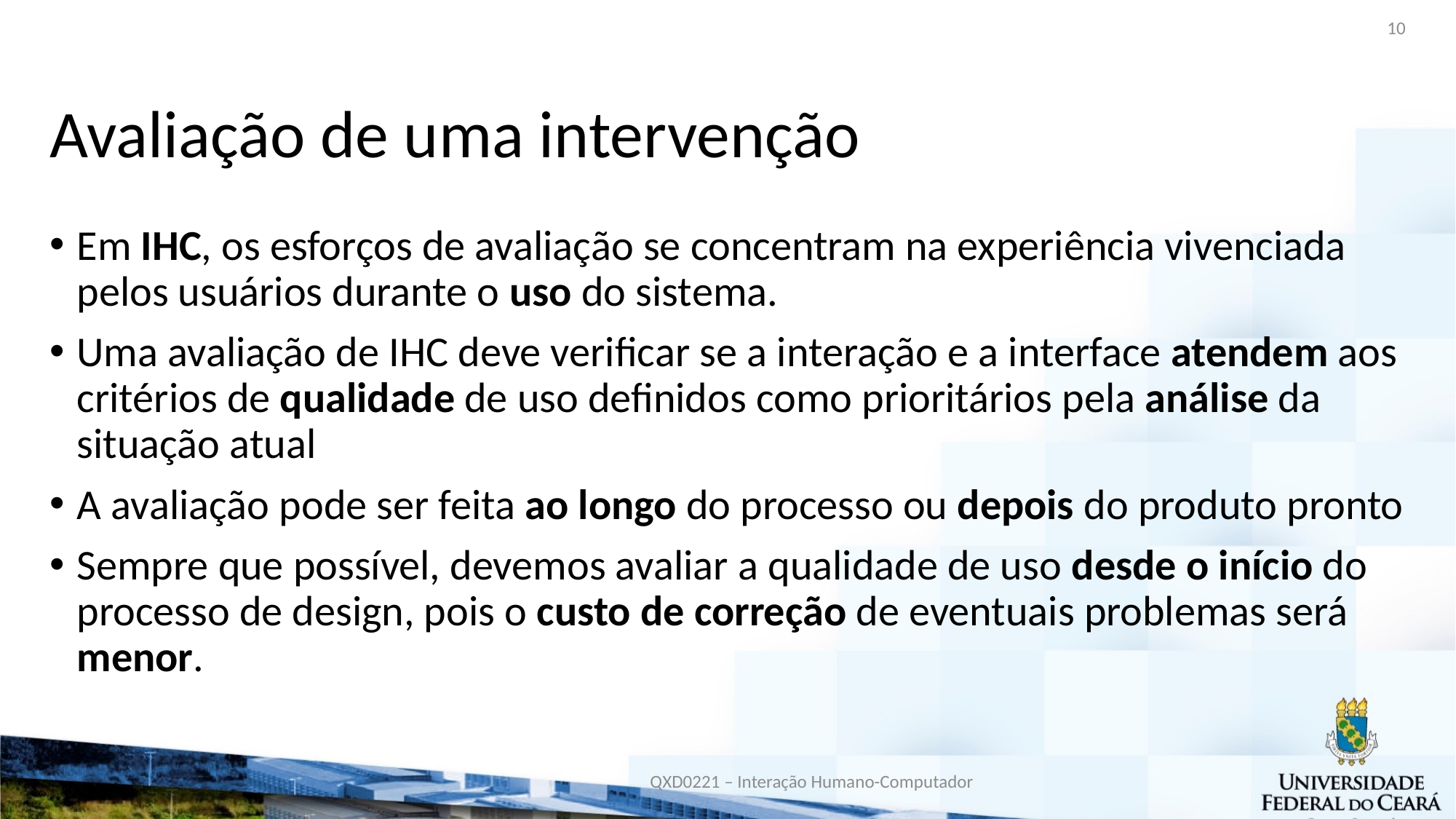

10
# Avaliação de uma intervenção
Em IHC, os esforços de avaliação se concentram na experiência vivenciada pelos usuários durante o uso do sistema.
Uma avaliação de IHC deve verificar se a interação e a interface atendem aos critérios de qualidade de uso definidos como prioritários pela análise da situação atual
A avaliação pode ser feita ao longo do processo ou depois do produto pronto
Sempre que possível, devemos avaliar a qualidade de uso desde o início do processo de design, pois o custo de correção de eventuais problemas será menor.

QXD0221 – Interação Humano-Computador